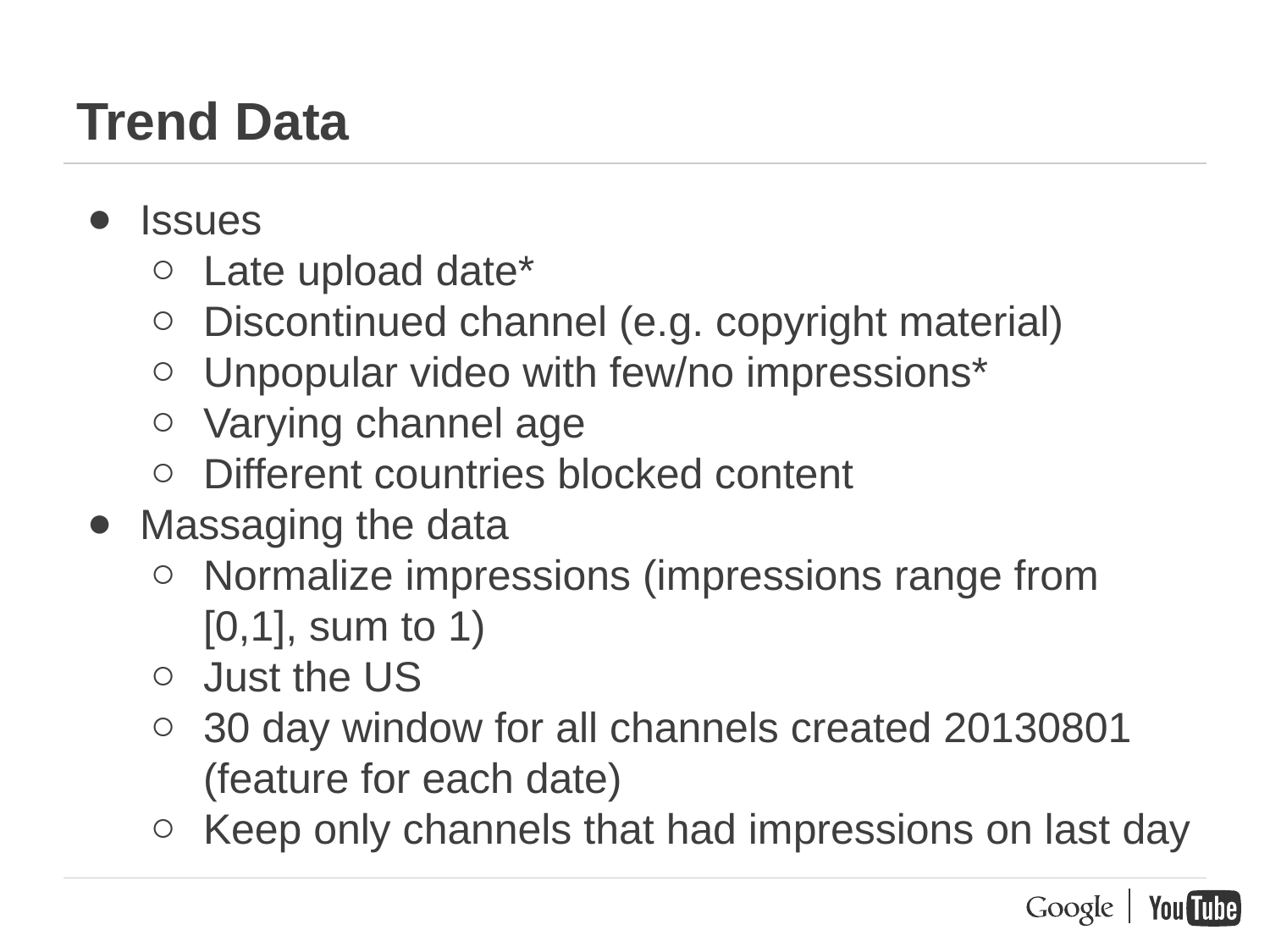

# Trend Data
Issues
Late upload date*
Discontinued channel (e.g. copyright material)
Unpopular video with few/no impressions*
Varying channel age
Different countries blocked content
Massaging the data
Normalize impressions (impressions range from [0,1], sum to 1)
Just the US
30 day window for all channels created 20130801 (feature for each date)
Keep only channels that had impressions on last day